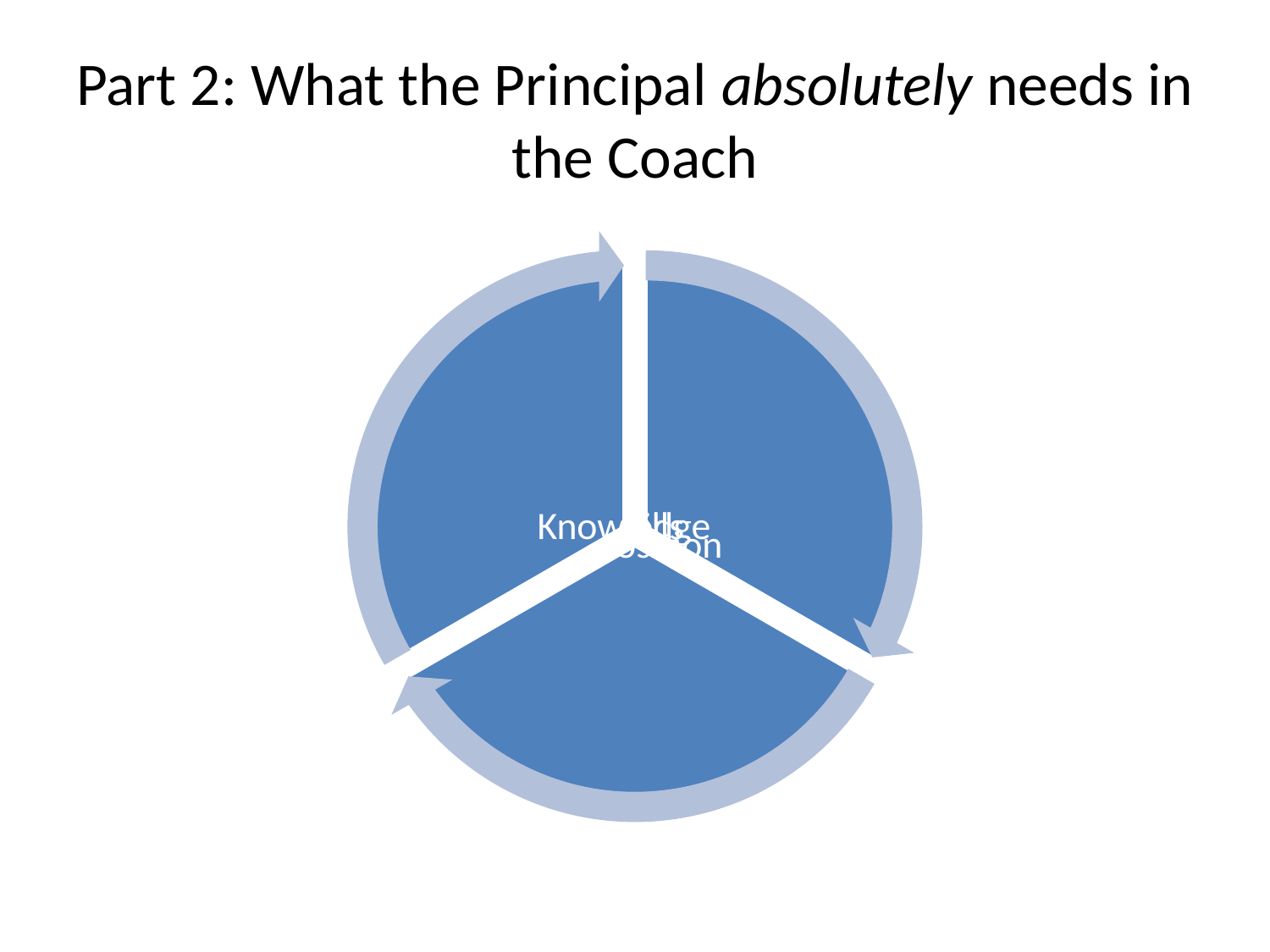

# Part 2: What the Principal absolutely needs in the Coach
Skills
Disposition
Knowledge